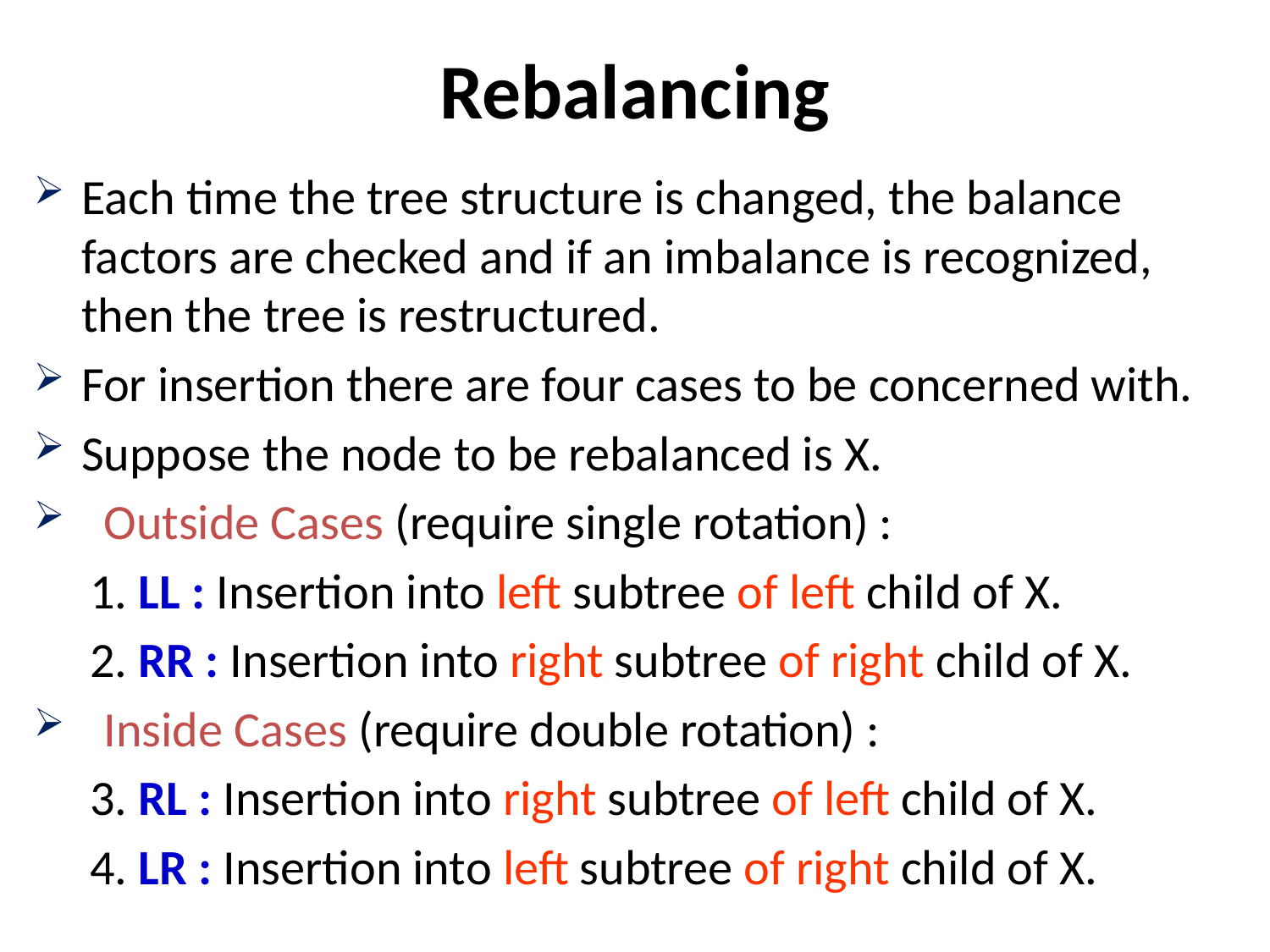

# Rebalancing
Each time the tree structure is changed, the balance factors are checked and if an imbalance is recognized, then the tree is restructured.
For insertion there are four cases to be concerned with.
Suppose the node to be rebalanced is X.
  Outside Cases (require single rotation) :
     1. LL : Insertion into left subtree of left child of X.
     2. RR : Insertion into right subtree of right child of X.
  Inside Cases (require double rotation) :
     3. RL : Insertion into right subtree of left child of X.
     4. LR : Insertion into left subtree of right child of X.